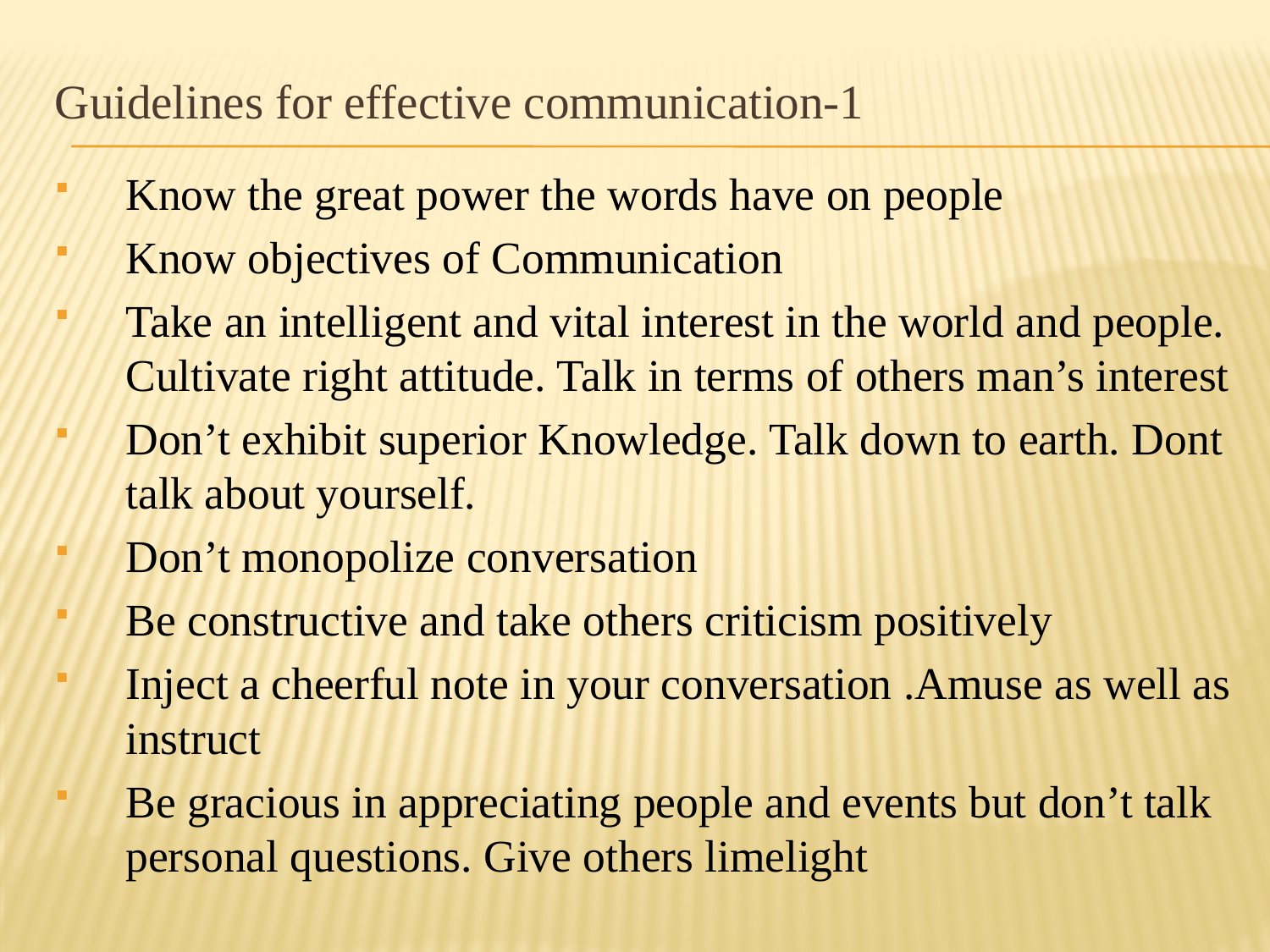

# Guidelines for effective communication-1
Know the great power the words have on people
Know objectives of Communication
Take an intelligent and vital interest in the world and people. Cultivate right attitude. Talk in terms of others man’s interest
Don’t exhibit superior Knowledge. Talk down to earth. Dont talk about yourself.
Don’t monopolize conversation
Be constructive and take others criticism positively
Inject a cheerful note in your conversation .Amuse as well as instruct
Be gracious in appreciating people and events but don’t talk personal questions. Give others limelight